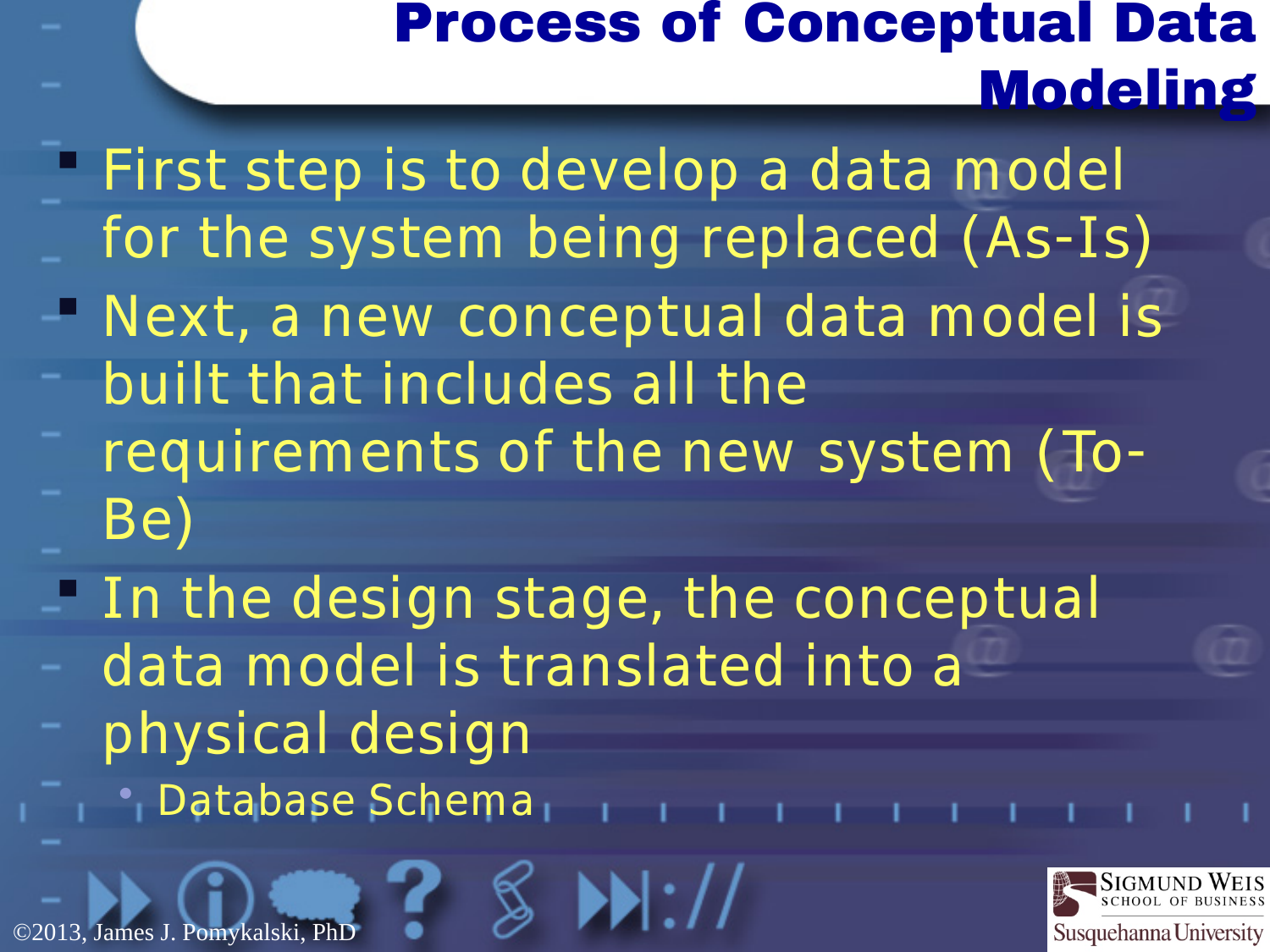

# Process of Conceptual Data Modeling
First step is to develop a data model for the system being replaced (As-Is)
Next, a new conceptual data model is built that includes all the requirements of the new system (To-Be)
In the design stage, the conceptual data model is translated into a physical design
Database Schema
©2013, James J. Pomykalski, PhD